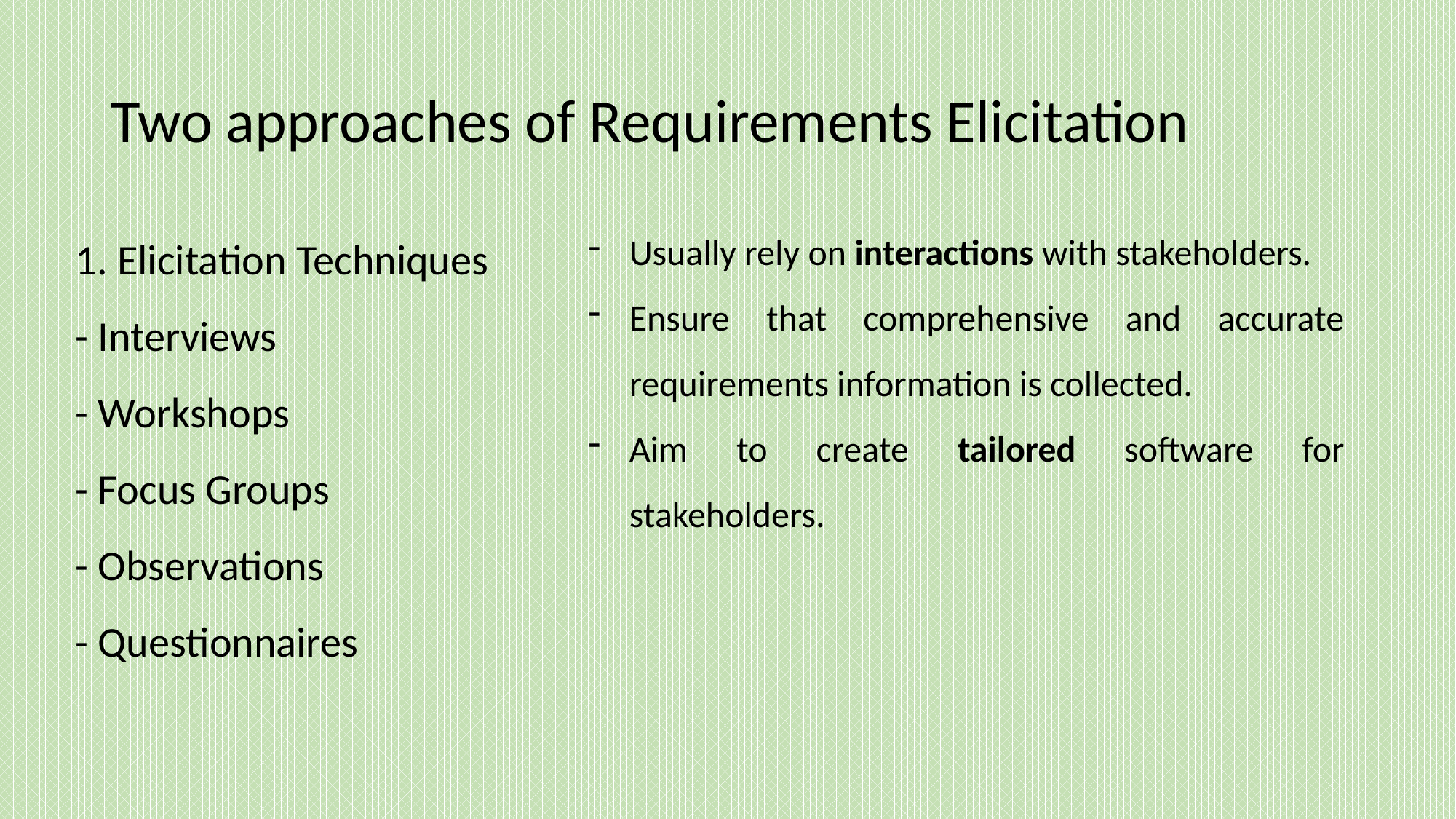

# Two approaches of Requirements Elicitation
1. Elicitation Techniques
- Interviews
- Workshops
- Focus Groups
- Observations
- Questionnaires

Usually rely on interactions with stakeholders.
Ensure that comprehensive and accurate requirements information is collected.
Aim to create tailored software for stakeholders.